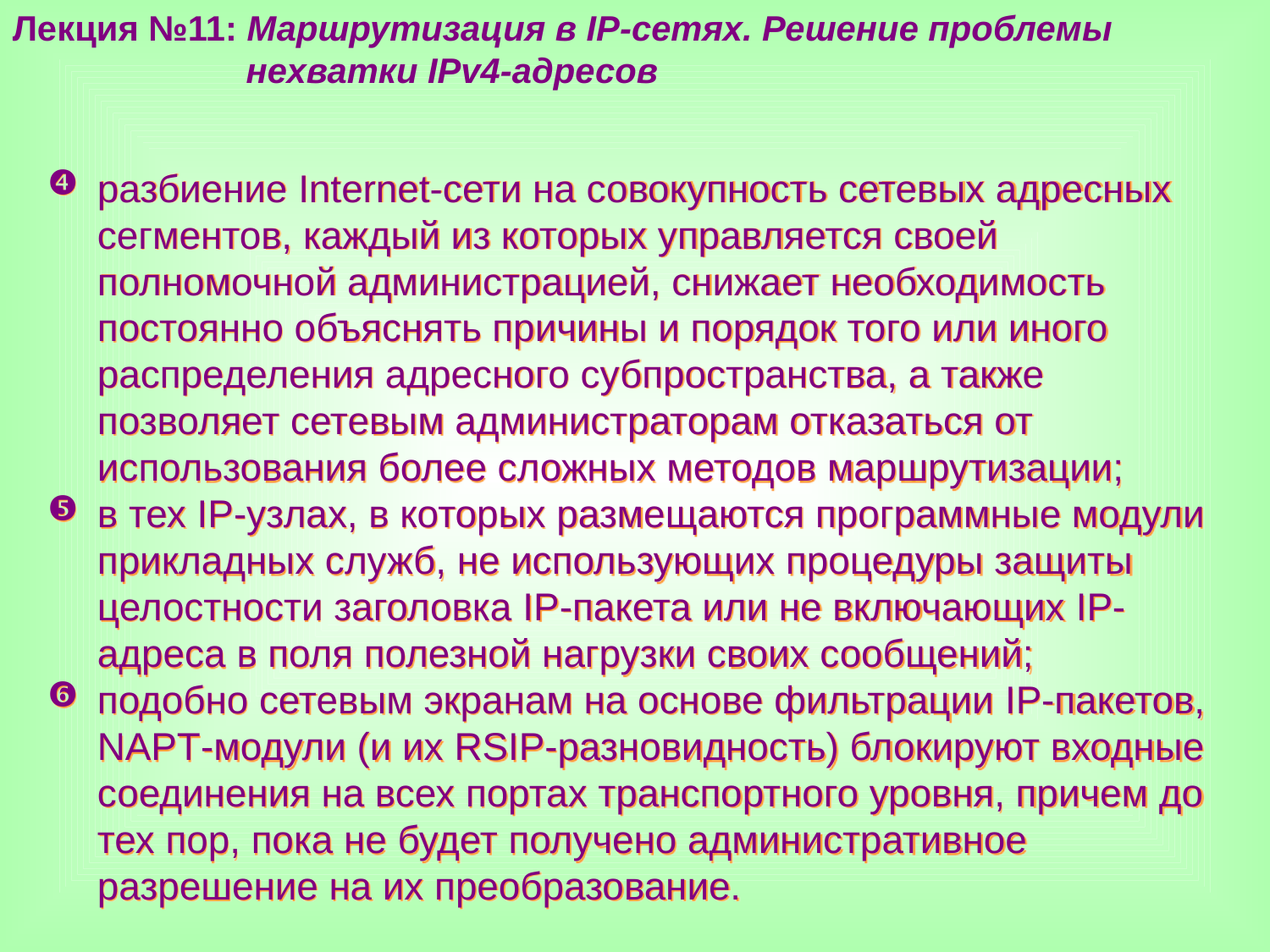

Лекция №11: Маршрутизация в IP-сетях. Решение проблемы
                        нехватки IPv4-адресов
разбиение Internet-сети на совокупность сетевых адресных сегментов, каждый из которых управляется своей полномочной администрацией, снижает необходимость постоянно объяснять причины и порядок того или иного распределения адресного субпространства, а также позволяет сетевым администраторам отказаться от использования более сложных методов маршрутизации;
в тех IP-узлах, в которых размещаются программные модули прикладных служб, не использующих процедуры защиты целостности заголовка IP-пакета или не включающих IP-адреса в поля полезной нагрузки своих сообщений;
подобно сетевым экранам на основе фильтрации IP-пакетов, NAPT-модули (и их RSIP-разновидность) блокируют входные соединения на всех портах транспортного уровня, причем до тех пор, пока не будет получено административное разрешение на их преобразование.